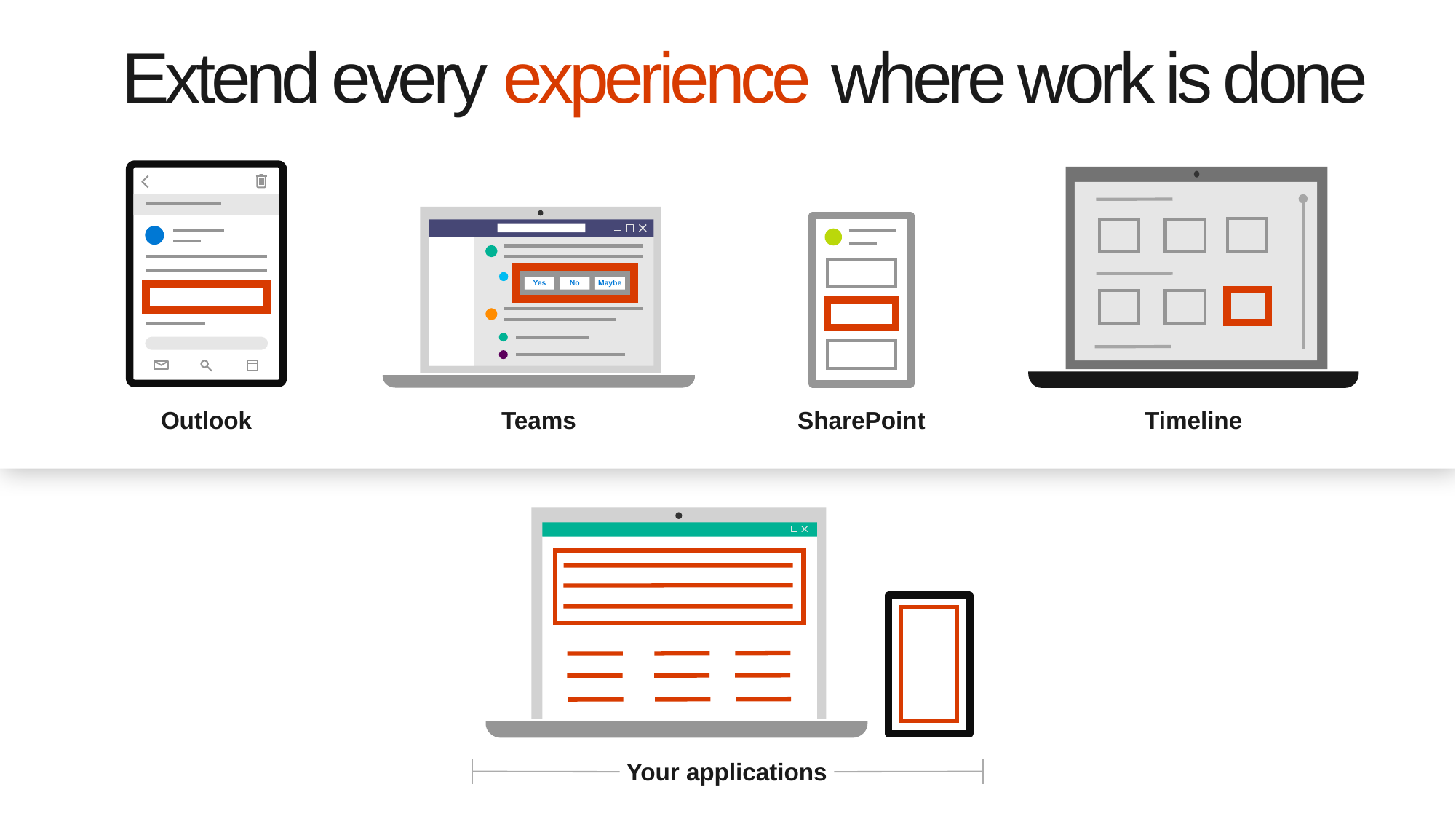

Extend every experience where work is done

Outlook

Timeline

Yes
No
Maybe

Teams

SharePoint

Your applications